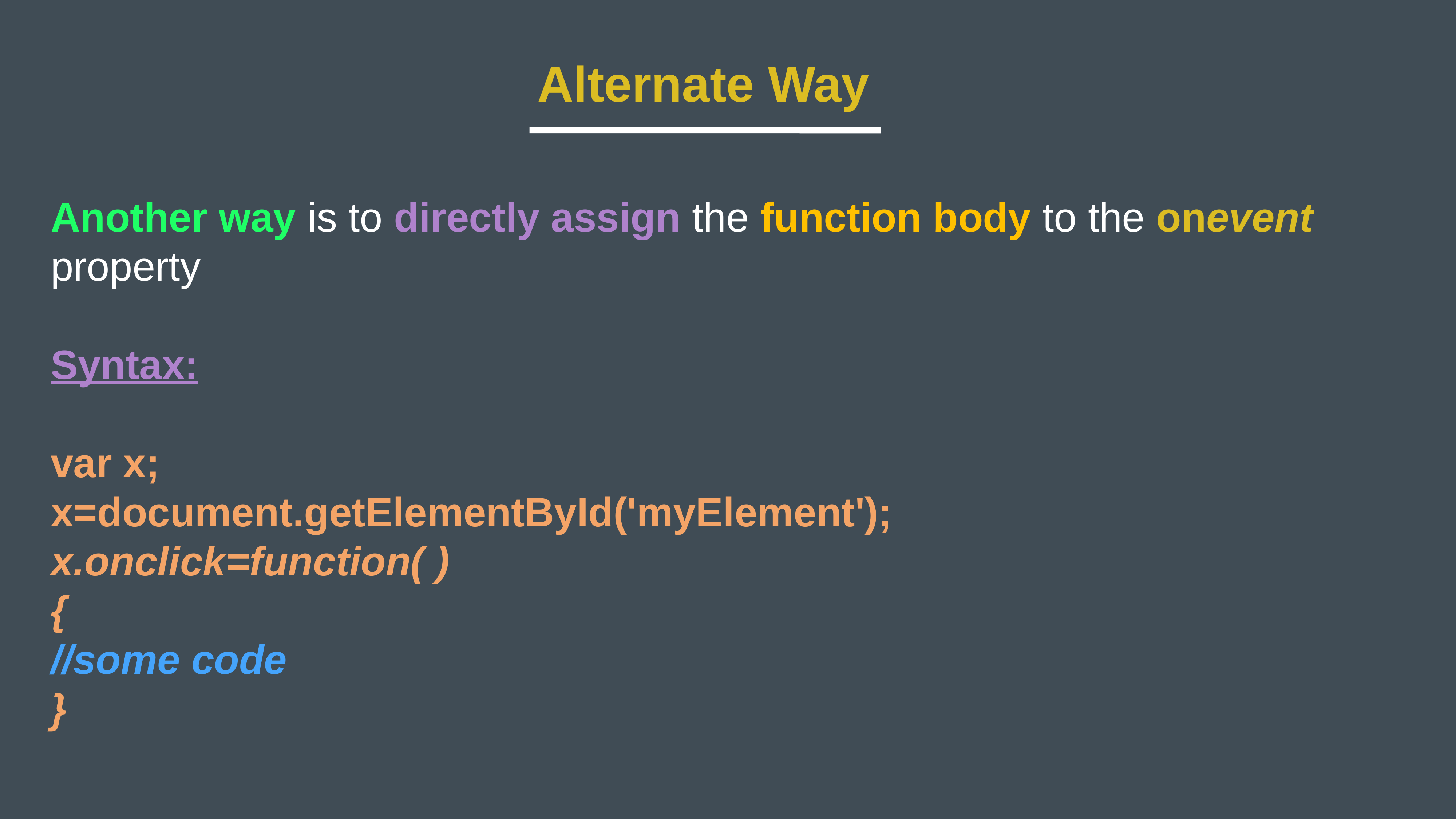

Alternate Way
Another way is to directly assign the function body to the onevent property

Syntax:

var x;
x=document.getElementById('myElement');
x.onclick=function( )
{
//some code
}